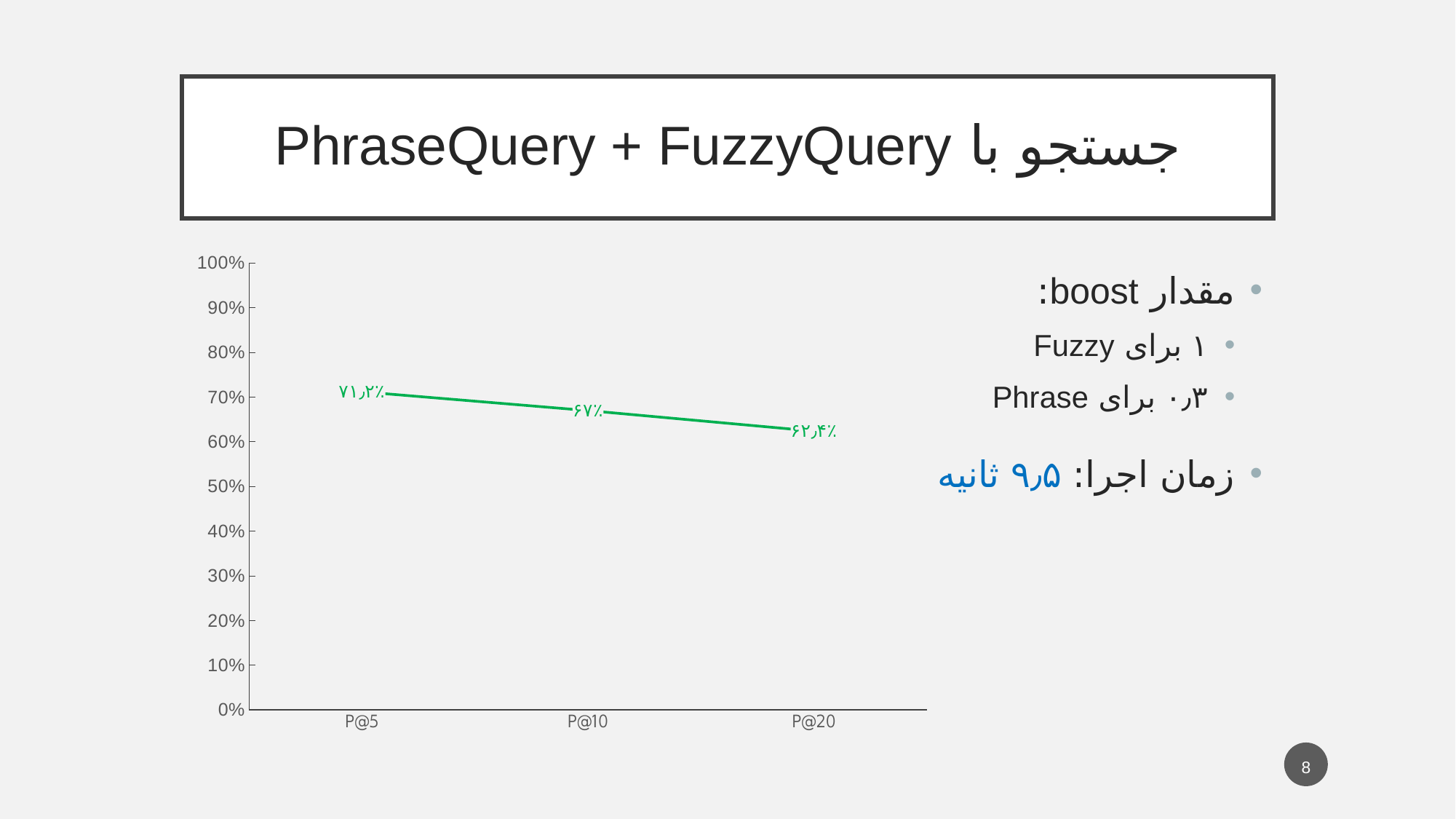

# جستجو با PhraseQuery + FuzzyQuery

### Chart

| Category | Series 1 |
|---|---|
| P@5 | 0.712 |
| P@10 | 0.67 |
| P@20 | 0.624 |
مقدار boost:
۱ برای Fuzzy
۰٫۳ برای Phrase
زمان اجرا: ۹٫۵ ثانیه
8